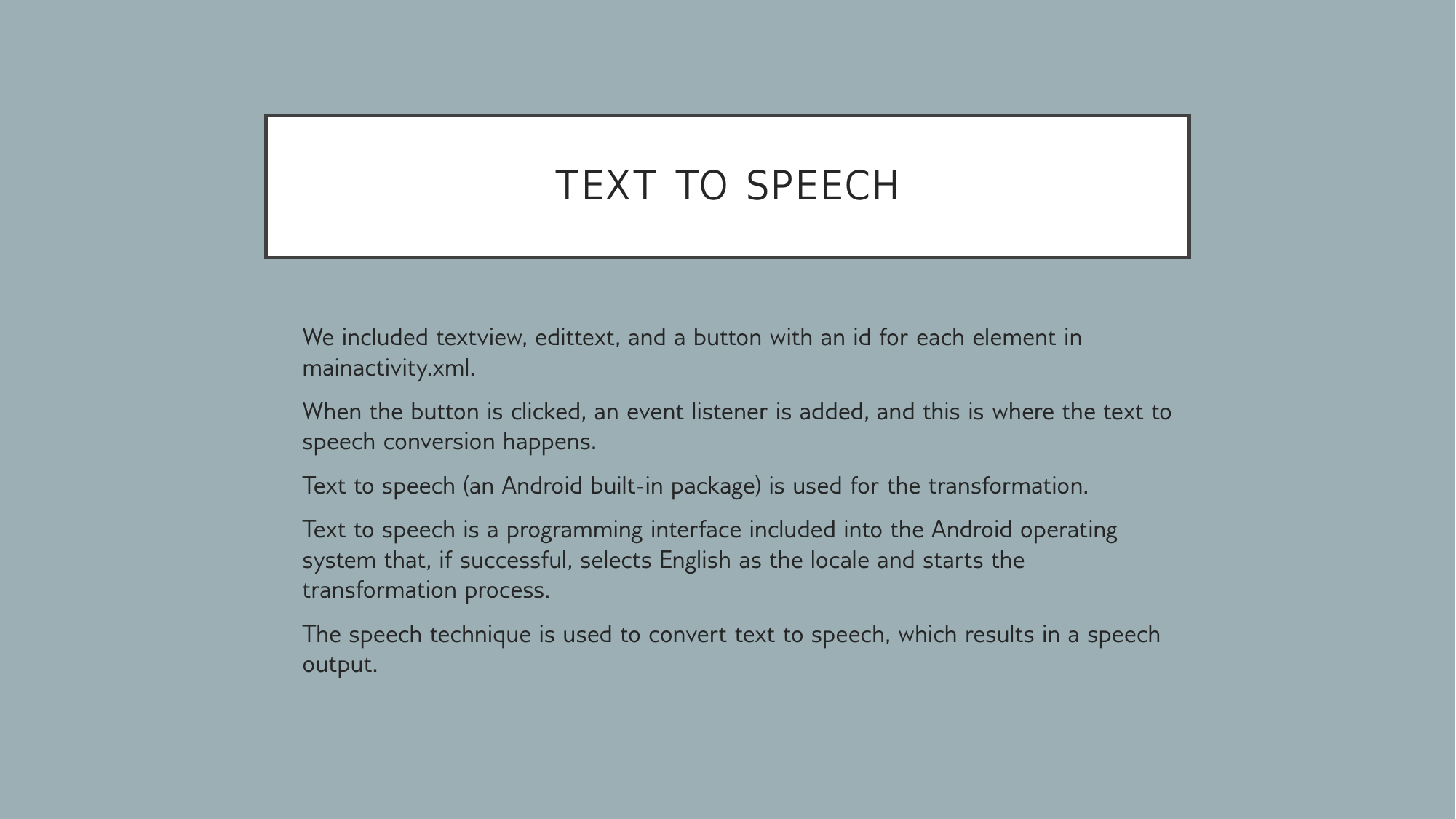

# Text to speech
We included textview, edittext, and a button with an id for each element in mainactivity.xml.
When the button is clicked, an event listener is added, and this is where the text to speech conversion happens.
Text to speech (an Android built-in package) is used for the transformation.
Text to speech is a programming interface included into the Android operating system that, if successful, selects English as the locale and starts the transformation process.
The speech technique is used to convert text to speech, which results in a speech output.